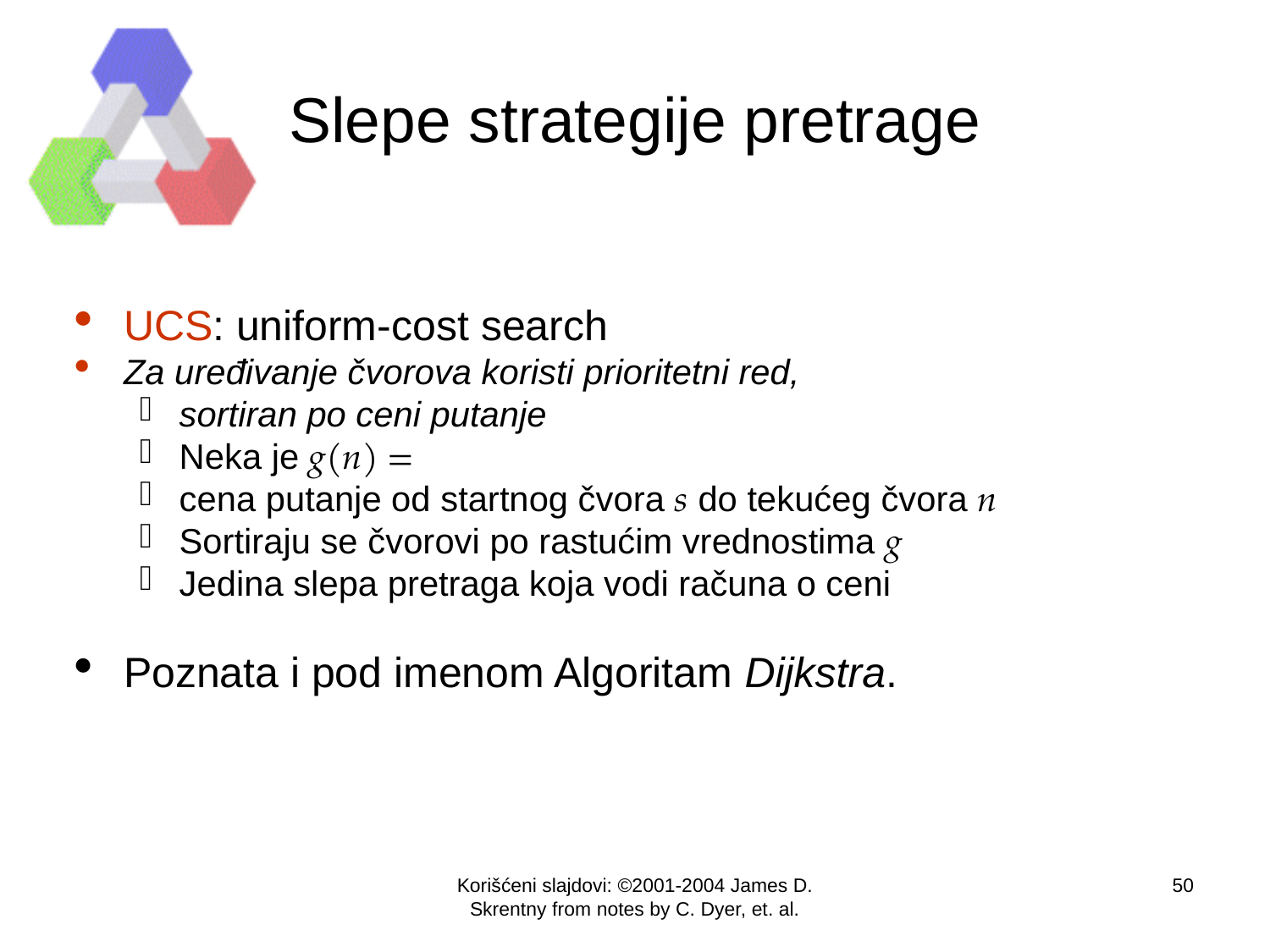

Slepe strategije pretrage

UCS: uniform-cost search
Za uređivanje čvorova koristi prioritetni red,
sortiran po ceni putanje
Neka je g(n) =
cena putanje od startnog čvora s do tekućeg čvora n
Sortiraju se čvorovi po rastućim vrednostima g
Jedina slepa pretraga koja vodi računa o ceni

Poznata i pod imenom Algoritam Dijkstra.
Korišćeni slajdovi: ©2001-2004 James D. Skrentny from notes by C. Dyer, et. al.
50